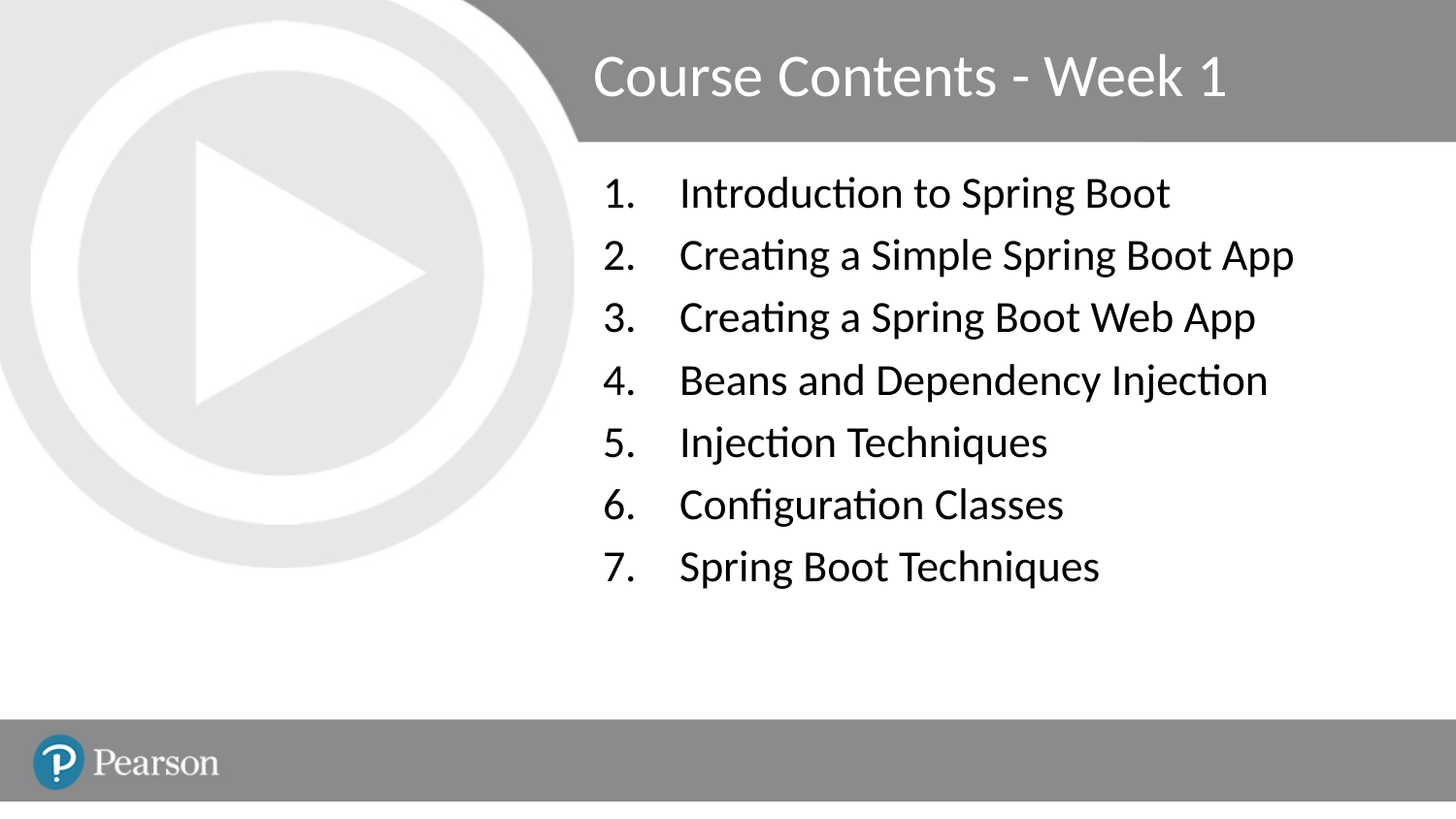

# Course Contents - Week 1
Introduction to Spring Boot
Creating a Simple Spring Boot App
Creating a Spring Boot Web App
Beans and Dependency Injection
Injection Techniques
Configuration Classes
Spring Boot Techniques